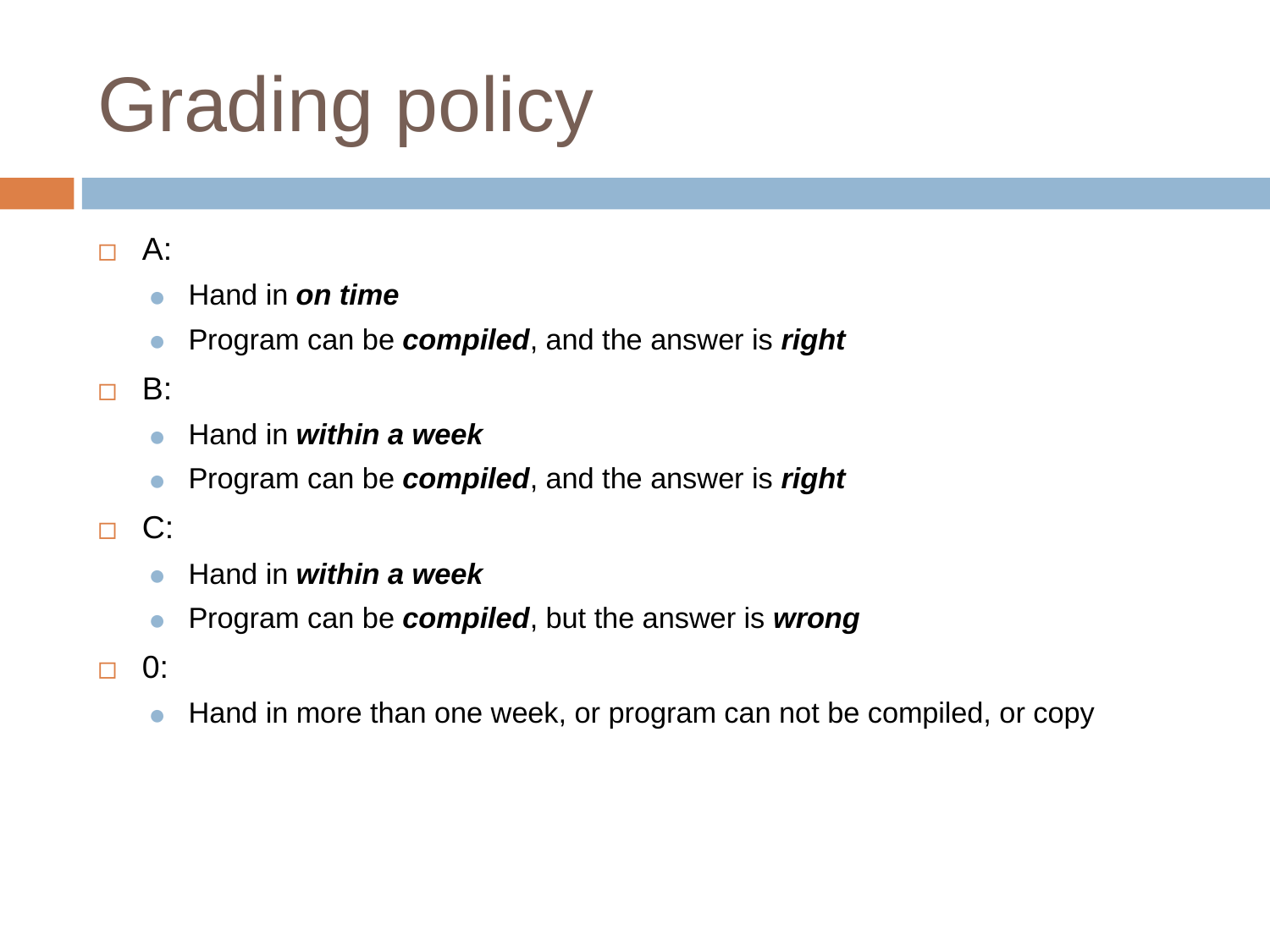

# Grading policy
A:
Hand in on time
Program can be compiled, and the answer is right
B:
Hand in within a week
Program can be compiled, and the answer is right
C:
Hand in within a week
Program can be compiled, but the answer is wrong
0:
Hand in more than one week, or program can not be compiled, or copy